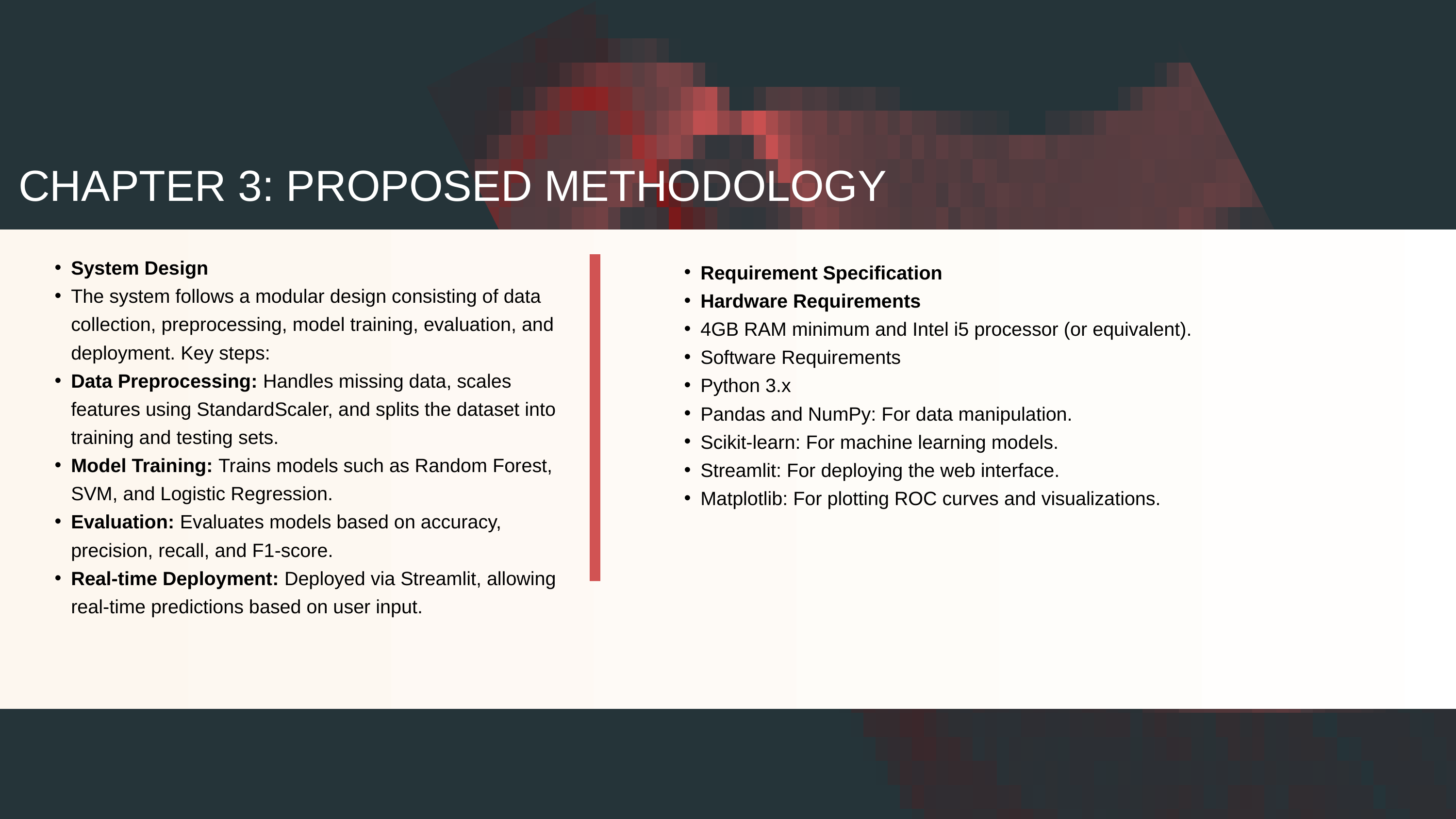

CHAPTER 3: PROPOSED METHODOLOGY

System Design
The system follows a modular design consisting of data collection, preprocessing, model training, evaluation, and deployment. Key steps:
Data Preprocessing: Handles missing data, scales features using StandardScaler, and splits the dataset into training and testing sets.
Model Training: Trains models such as Random Forest, SVM, and Logistic Regression.
Evaluation: Evaluates models based on accuracy, precision, recall, and F1-score.
Real-time Deployment: Deployed via Streamlit, allowing real-time predictions based on user input.

Requirement Specification
Hardware Requirements
4GB RAM minimum and Intel i5 processor (or equivalent).
Software Requirements
Python 3.x
Pandas and NumPy: For data manipulation.
Scikit-learn: For machine learning models.
Streamlit: For deploying the web interface.
Matplotlib: For plotting ROC curves and visualizations.